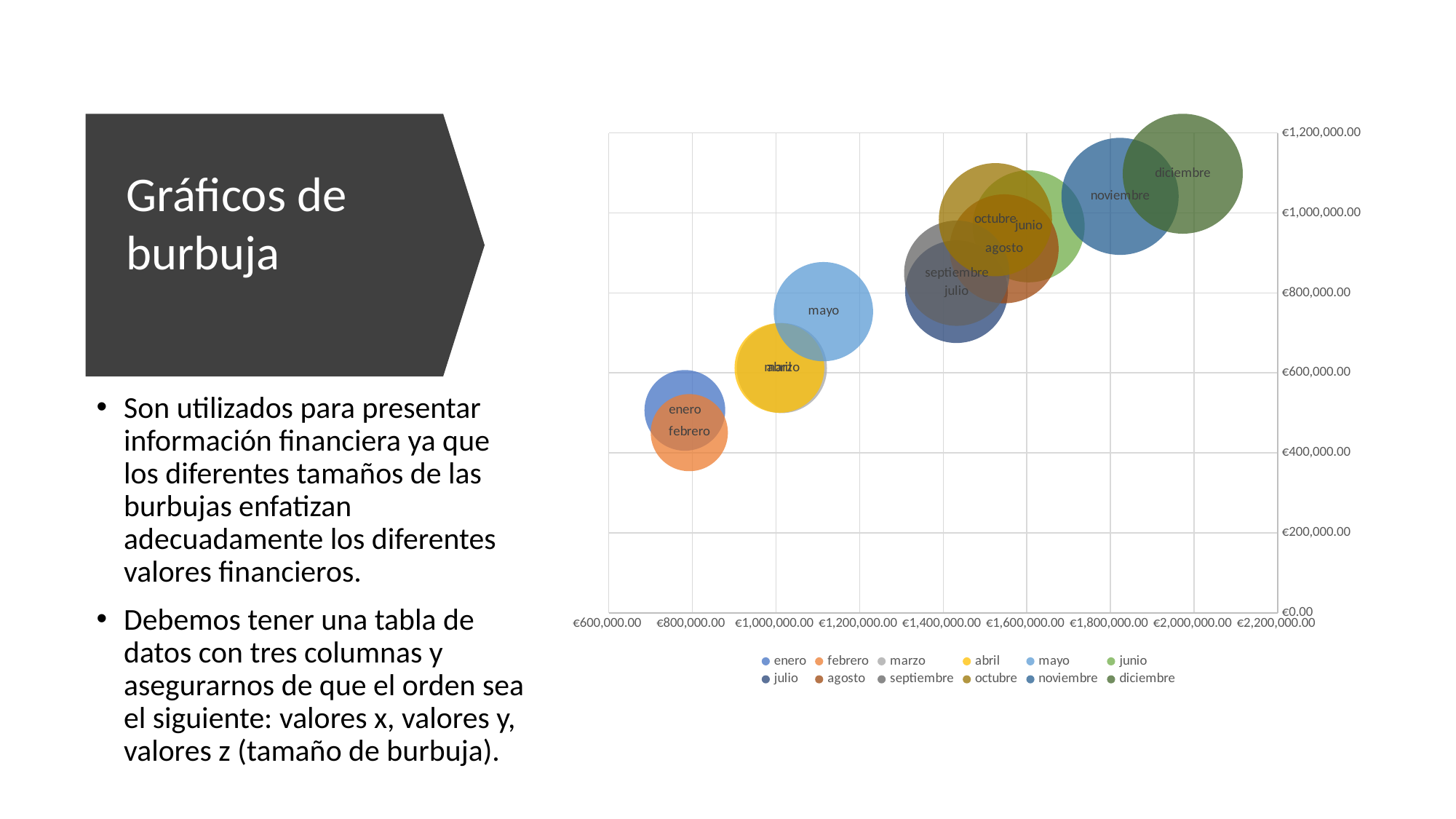

### Chart

| Category | enero | febrero | marzo | abril | mayo | junio | julio | agosto | septiembre | octubre | noviembre | diciembre |
|---|---|---|---|---|---|---|---|---|---|---|---|---|
# Gráficos de burbuja
Son utilizados para presentar información financiera ya que los diferentes tamaños de las burbujas enfatizan adecuadamente los diferentes valores financieros.
Debemos tener una tabla de datos con tres columnas y asegurarnos de que el orden sea el siguiente: valores x, valores y, valores z (tamaño de burbuja).